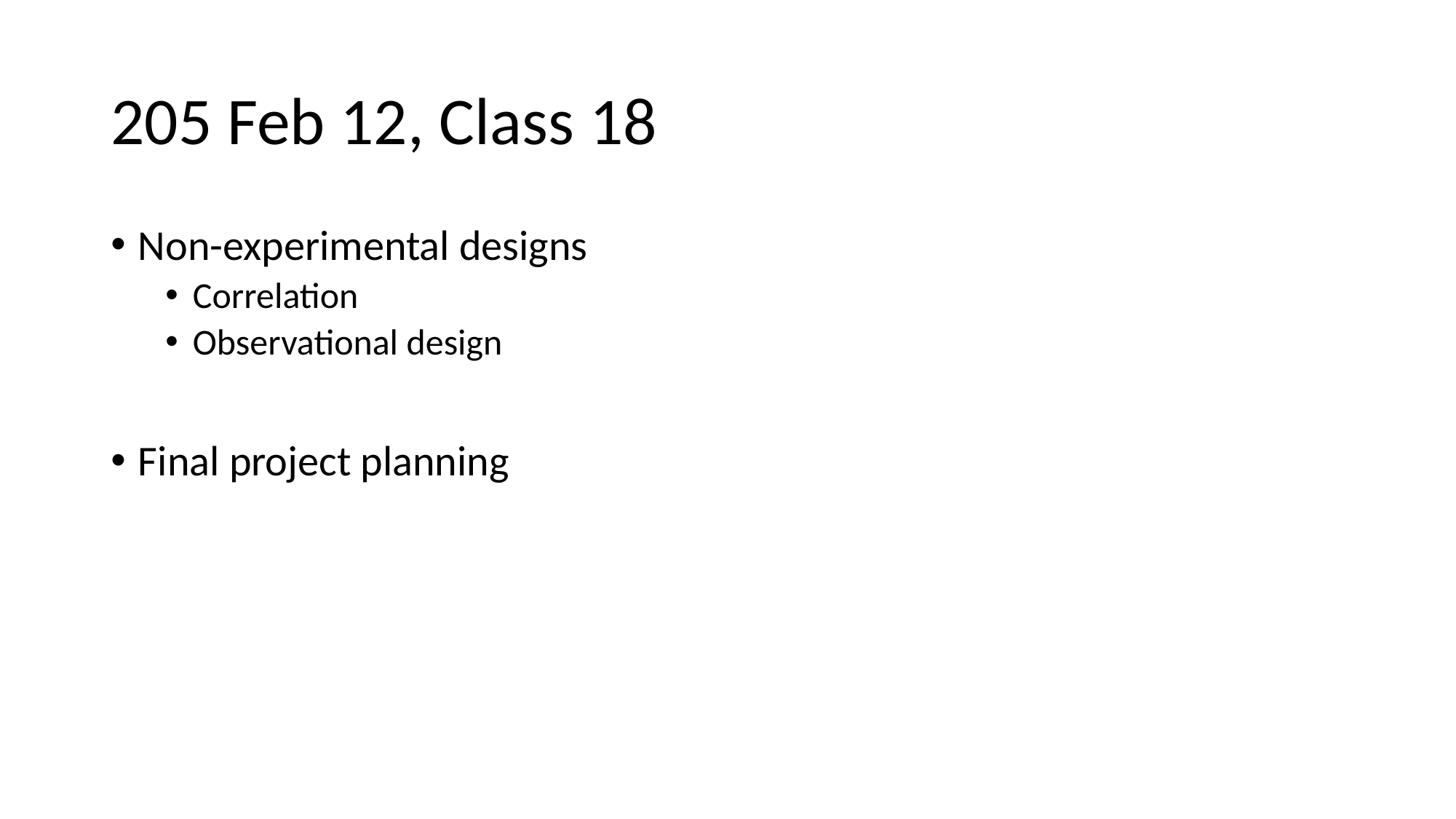

# 205 Feb 12, Class 18
Non-experimental designs
Correlation
Observational design

Final project planning